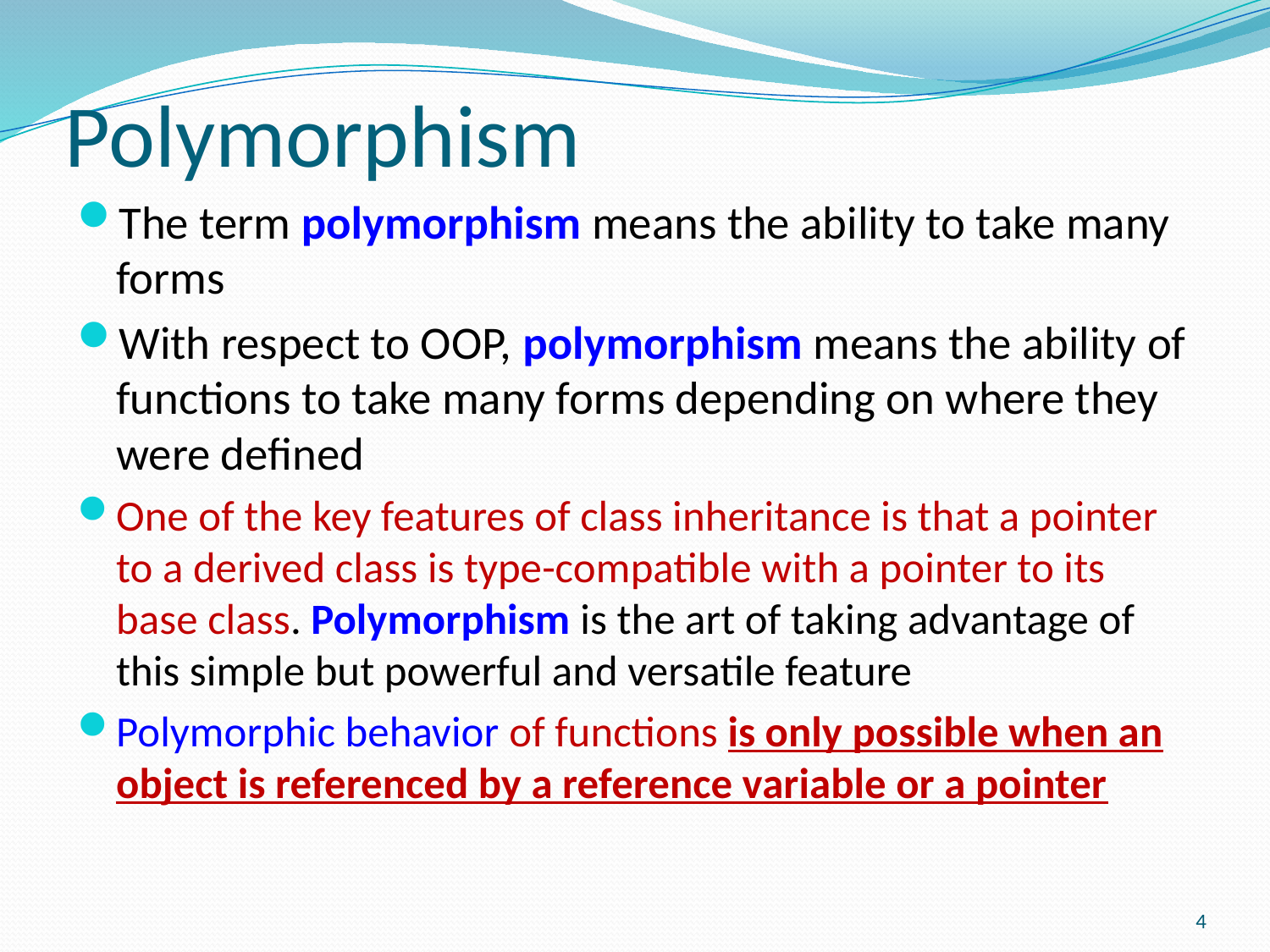

# Polymorphism
The term polymorphism means the ability to take many forms
With respect to OOP, polymorphism means the ability of functions to take many forms depending on where they were defined
One of the key features of class inheritance is that a pointer to a derived class is type-compatible with a pointer to its base class. Polymorphism is the art of taking advantage of this simple but powerful and versatile feature
Polymorphic behavior of functions is only possible when an object is referenced by a reference variable or a pointer
4